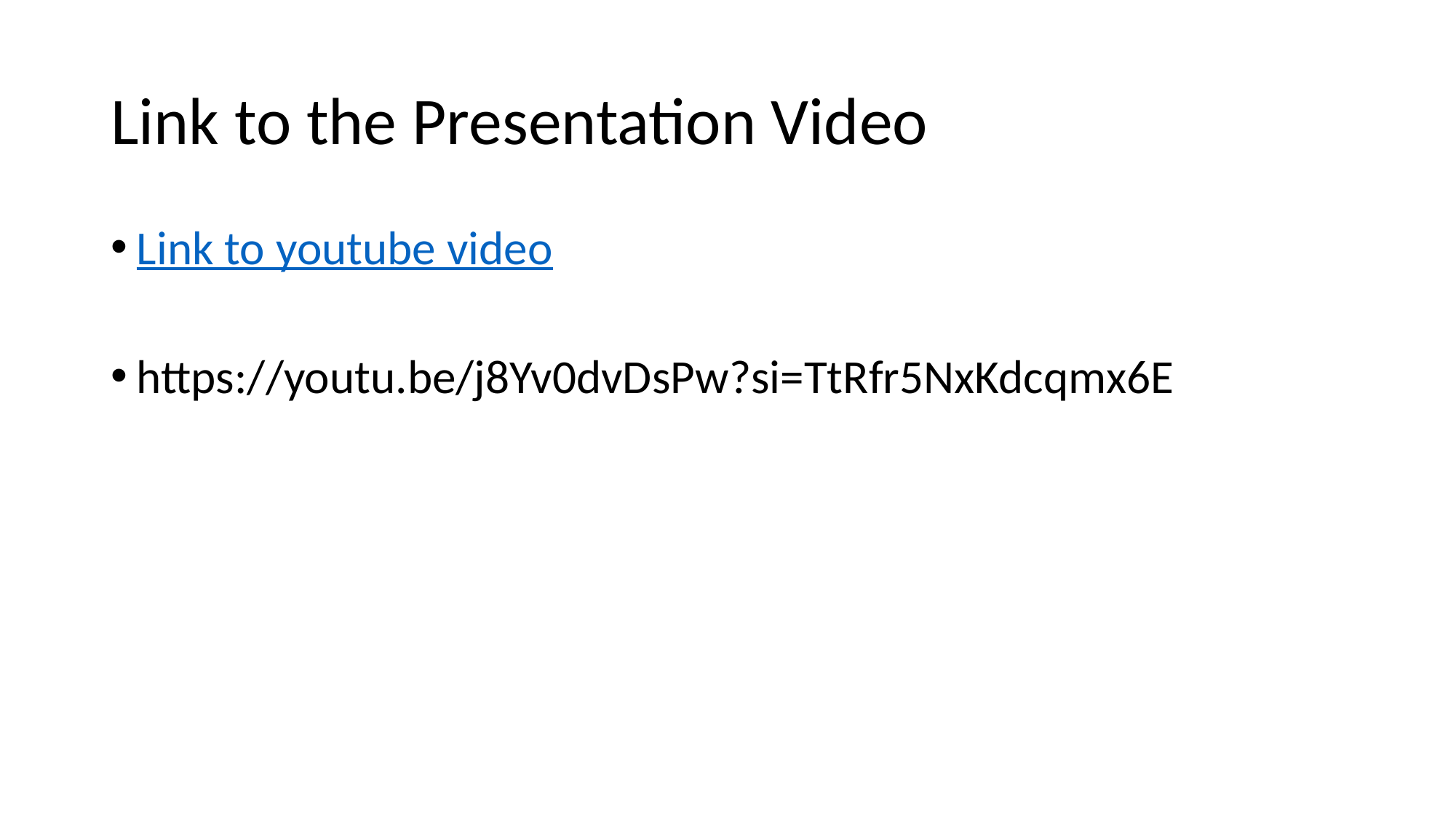

# Link to the Presentation Video
Link to youtube video

https://youtu.be/j8Yv0dvDsPw?si=TtRfr5NxKdcqmx6E